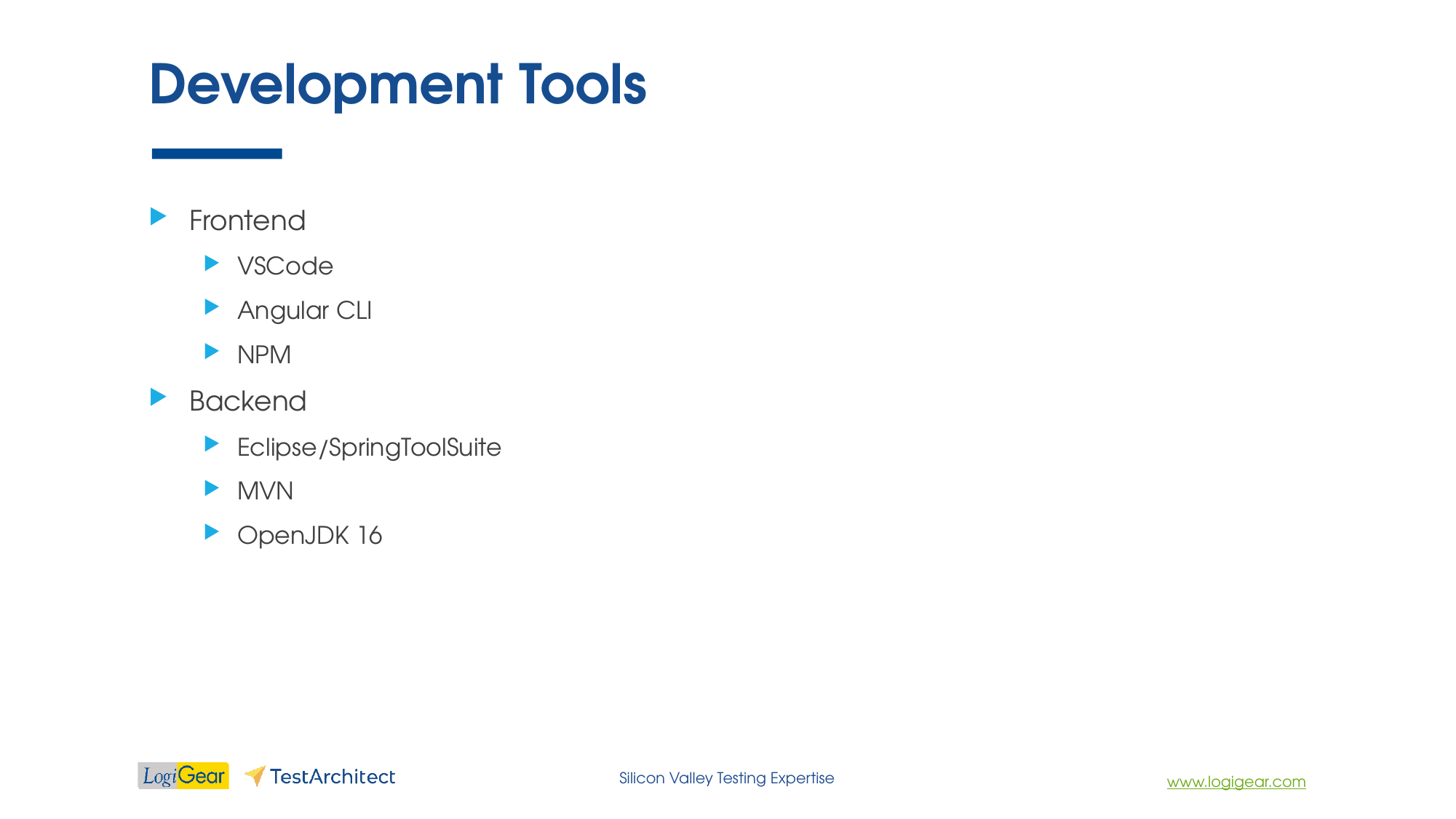

# Development Tools
Frontend
VSCode
Angular CLI
NPM
Backend
Eclipse/SpringToolSuite
MVN
OpenJDK 16